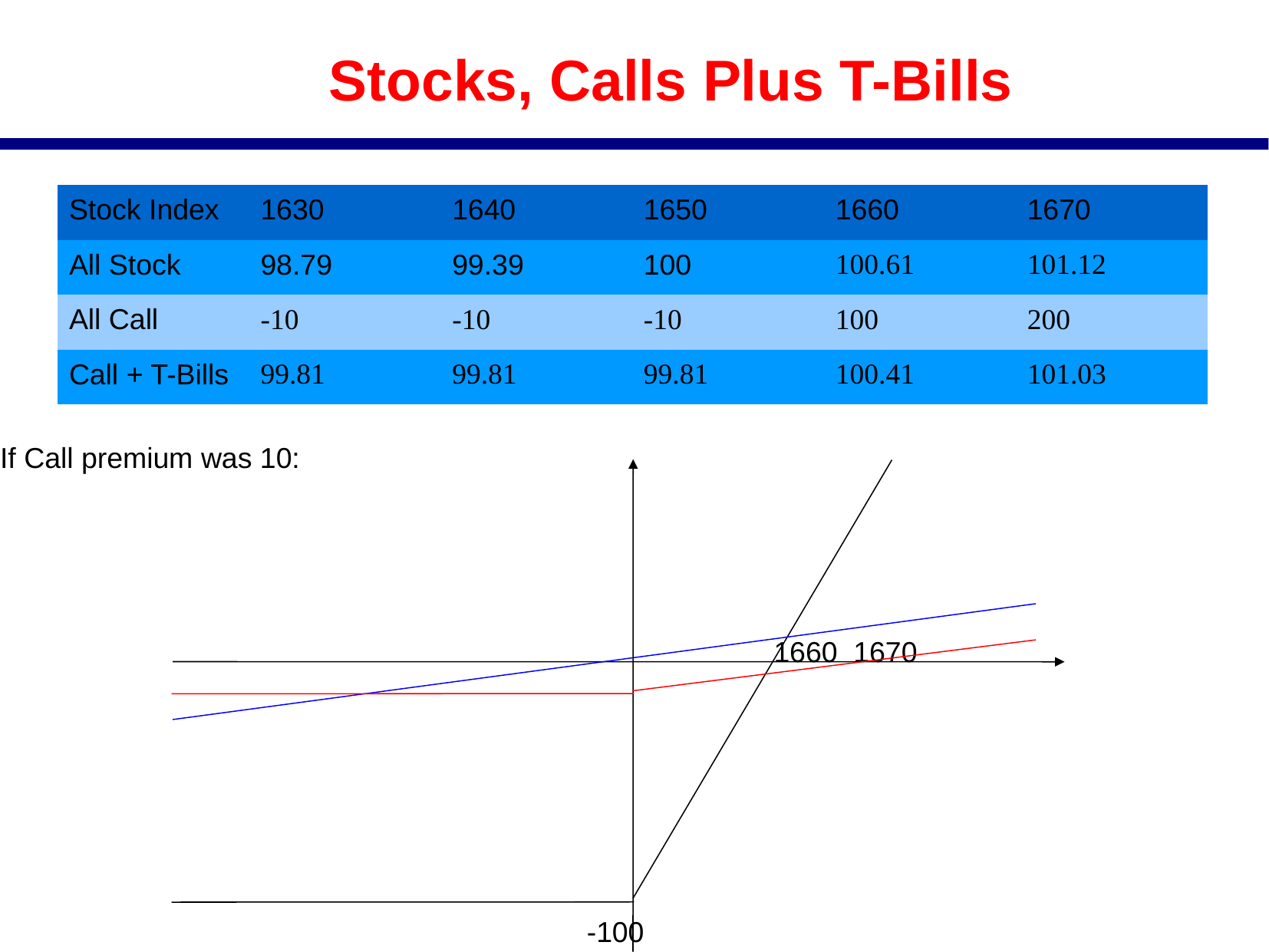

Stocks, Calls Plus T-Bills

If Call premium was 10:

| Stock Index | 1630 | 1640 | 1650 | 1660 | 1670 |
| --- | --- | --- | --- | --- | --- |
| All Stock | 98.79 | 99.39 | 100 | 100.61 | 101.12 |
| All Call | -10 | -10 | -10 | 100 | 200 |
| Call + T-Bills | 99.81 | 99.81 | 99.81 | 100.41 | 101.03 |

              1660  1670

-100